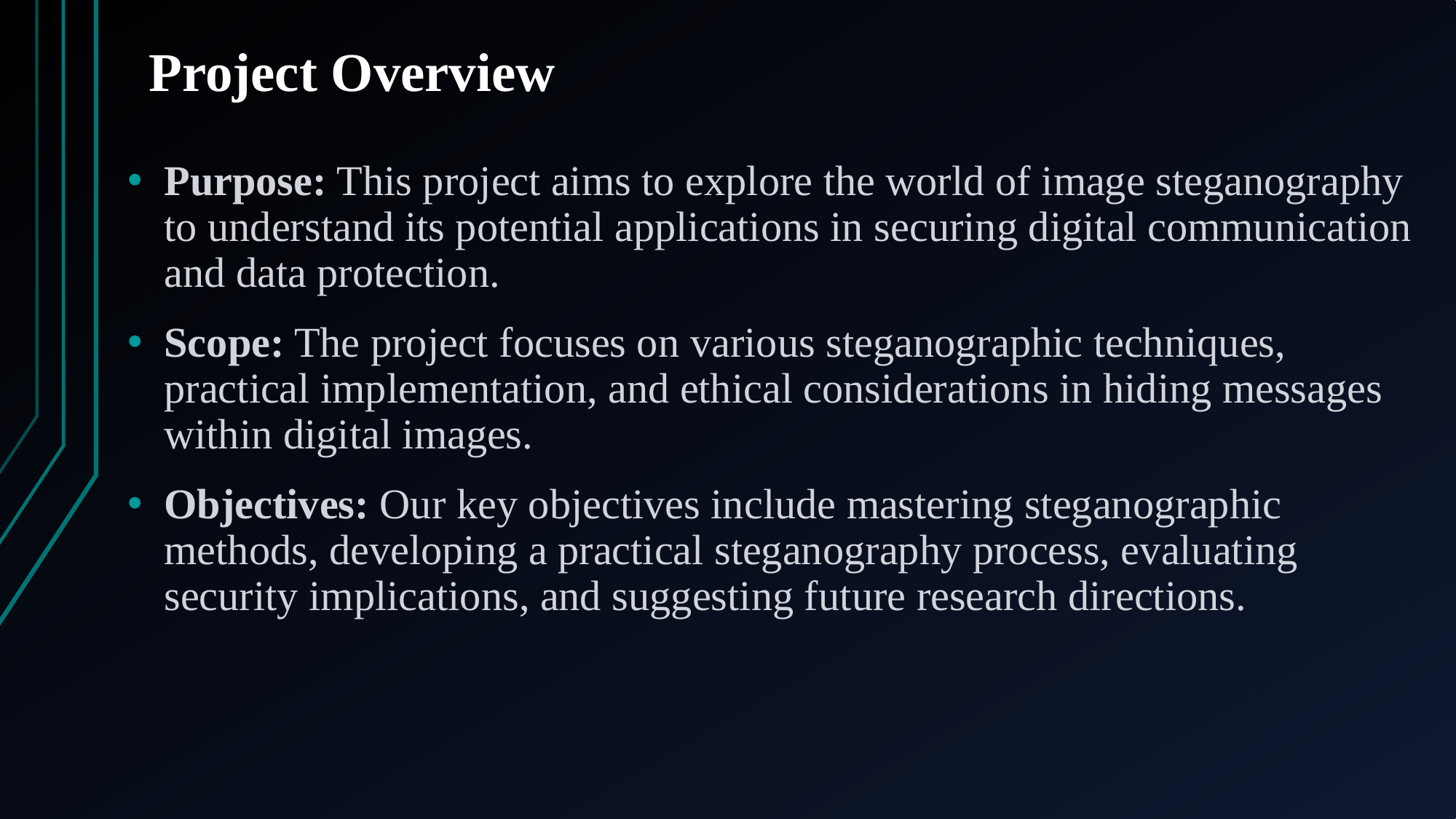

# Project Overview
Purpose: This project aims to explore the world of image steganography to understand its potential applications in securing digital communication and data protection.
Scope: The project focuses on various steganographic techniques, practical implementation, and ethical considerations in hiding messages within digital images.
Objectives: Our key objectives include mastering steganographic methods, developing a practical steganography process, evaluating security implications, and suggesting future research directions.